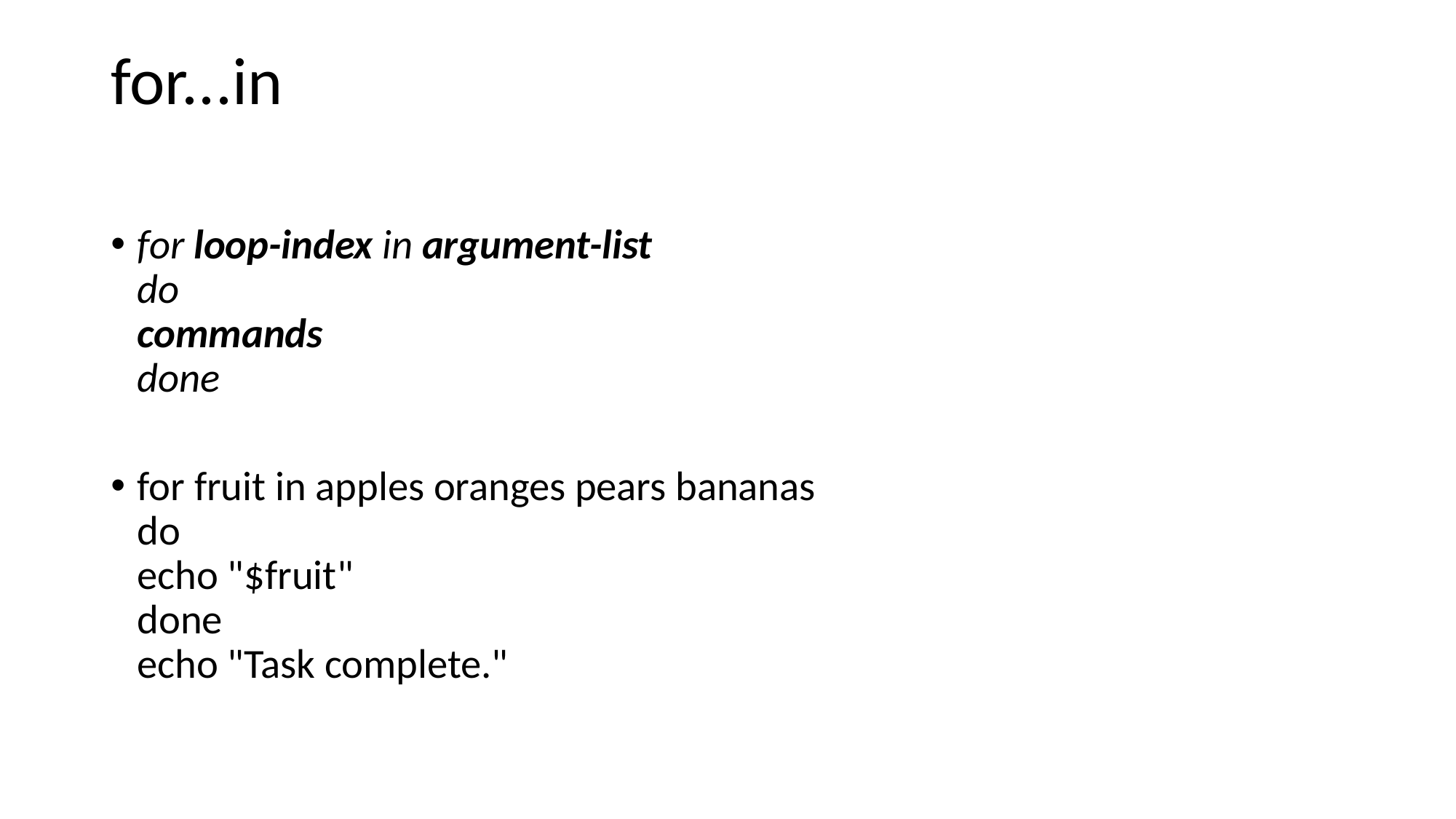

# for...in
for loop-index in argument-list
do
commands
done
for fruit in apples oranges pears bananas
do
echo "$fruit"
done
echo "Task complete."